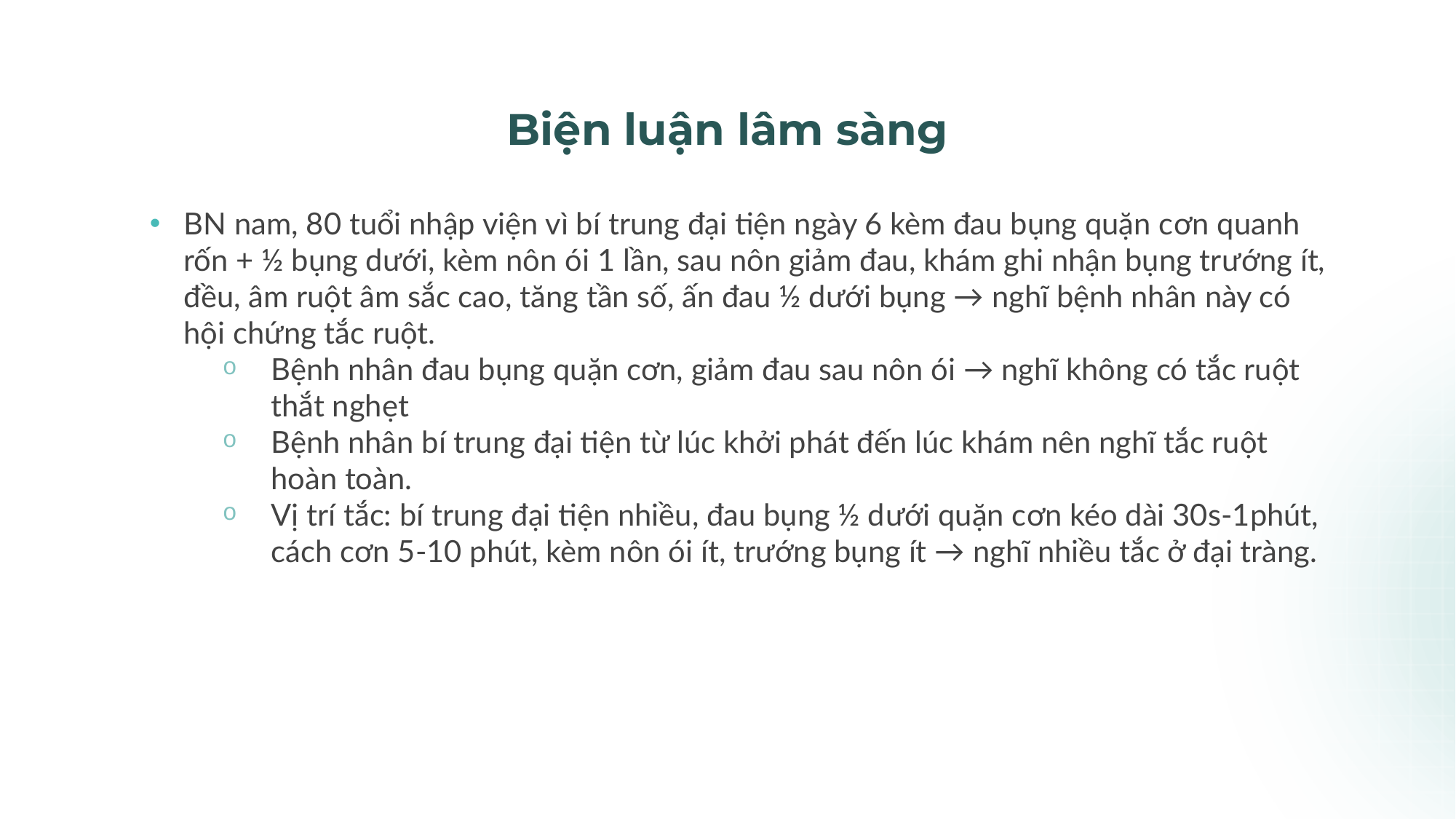

14
# Biện luận lâm sàng
BN nam, 80 tuổi nhập viện vì bí trung đại tiện ngày 6 kèm đau bụng quặn cơn quanh rốn + ½ bụng dưới, kèm nôn ói 1 lần, sau nôn giảm đau, khám ghi nhận bụng trướng ít, đều, âm ruột âm sắc cao, tăng tần số, ấn đau ½ dưới bụng → nghĩ bệnh nhân này có hội chứng tắc ruột.
Bệnh nhân đau bụng quặn cơn, giảm đau sau nôn ói → nghĩ không có tắc ruột thắt nghẹt
Bệnh nhân bí trung đại tiện từ lúc khởi phát đến lúc khám nên nghĩ tắc ruột hoàn toàn.
Vị trí tắc: bí trung đại tiện nhiều, đau bụng ½ dưới quặn cơn kéo dài 30s-1phút, cách cơn 5-10 phút, kèm nôn ói ít, trướng bụng ít → nghĩ nhiều tắc ở đại tràng.